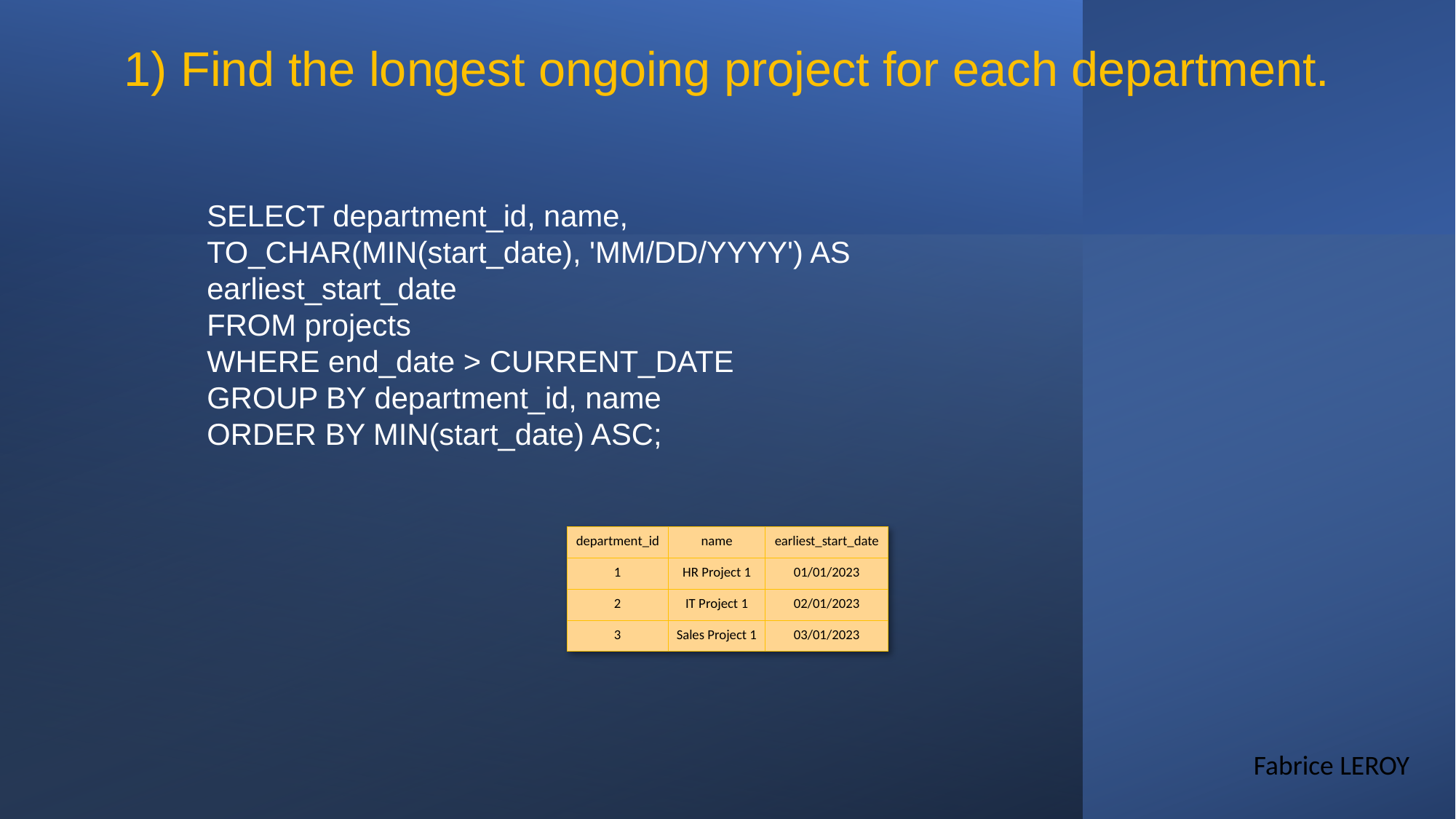

1) Find the longest ongoing project for each department.
SELECT department_id, name, TO_CHAR(MIN(start_date), 'MM/DD/YYYY') AS earliest_start_date
FROM projects
WHERE end_date > CURRENT_DATE
GROUP BY department_id, name
ORDER BY MIN(start_date) ASC;
| department\_id | name | earliest\_start\_date |
| --- | --- | --- |
| 1 | HR Project 1 | 01/01/2023 |
| 2 | IT Project 1 | 02/01/2023 |
| 3 | Sales Project 1 | 03/01/2023 |
Fabrice LEROY